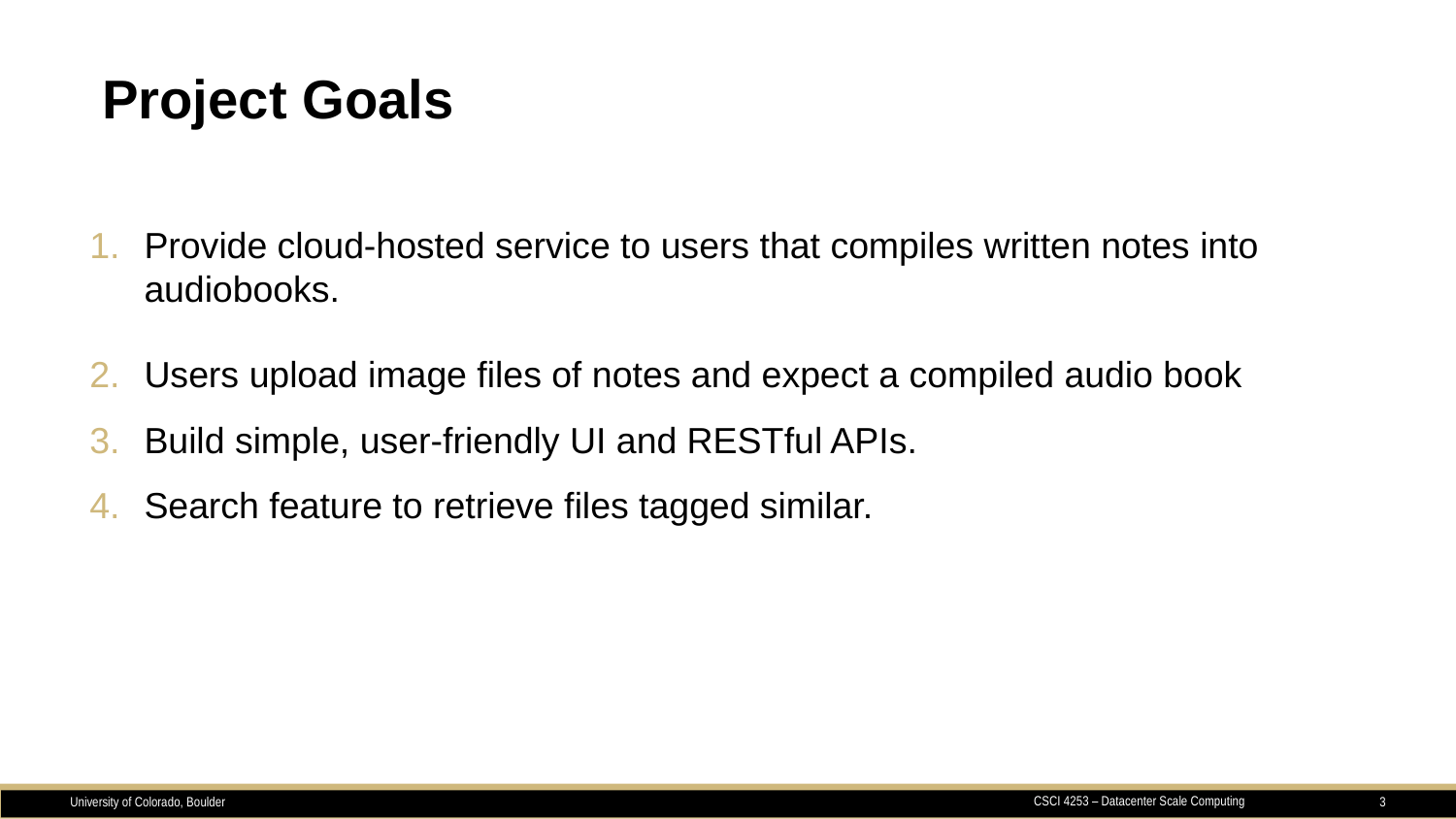

# Project Goals

Provide cloud-hosted service to users that compiles written notes into audiobooks.
Users upload image files of notes and expect a compiled audio book
Build simple, user-friendly UI and RESTful APIs.
Search feature to retrieve files tagged similar.